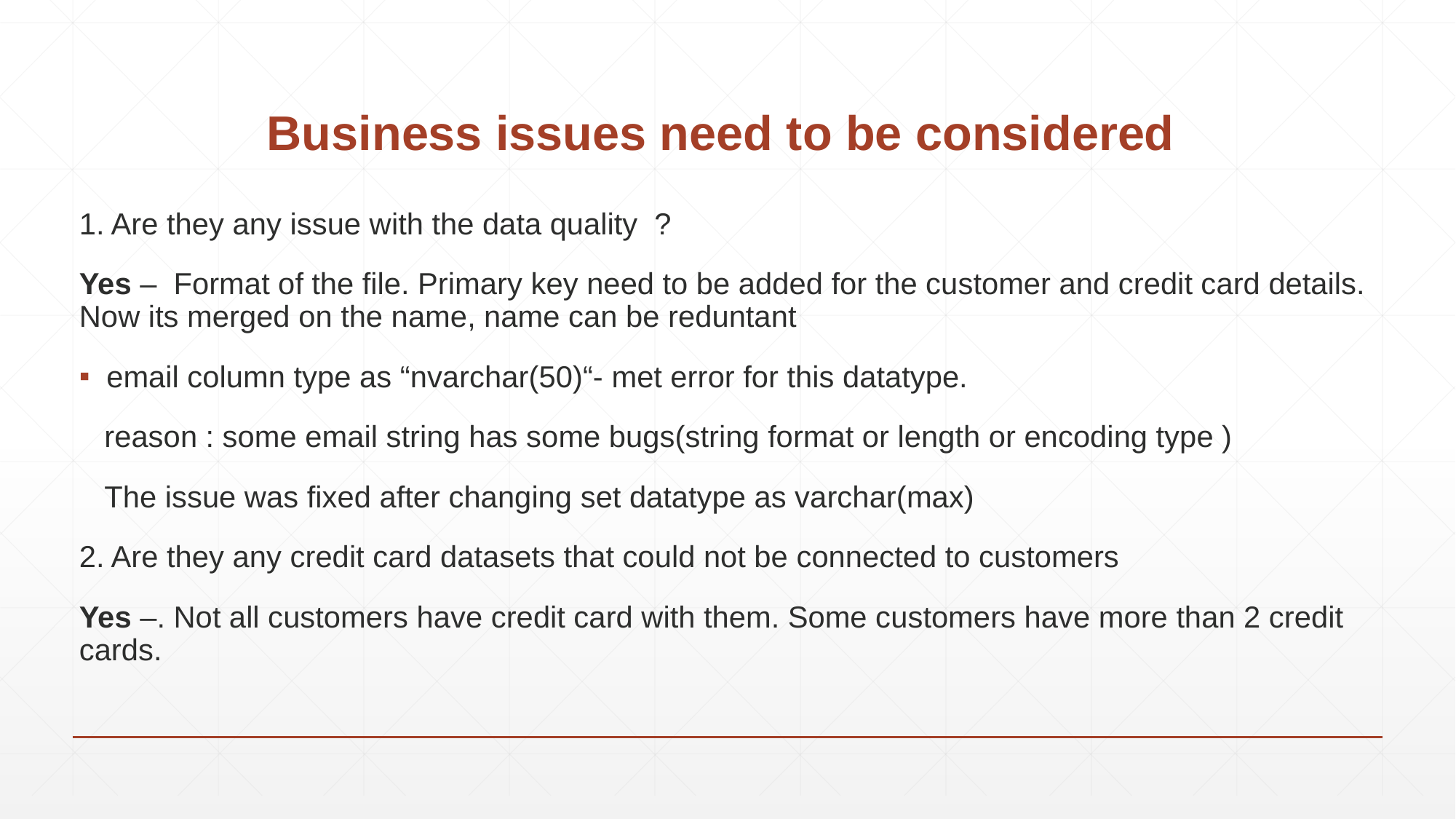

# Business issues need to be considered
1. Are they any issue with the data quality  ?
Yes –  Format of the file. Primary key need to be added for the customer and credit card details. Now its merged on the name, name can be reduntant
email column type as “nvarchar(50)“- met error for this datatype.
   reason : some email string has some bugs(string format or length or encoding type )
   The issue was fixed after changing set datatype as varchar(max)
2. Are they any credit card datasets that could not be connected to customers
Yes –. Not all customers have credit card with them. Some customers have more than 2 credit cards.